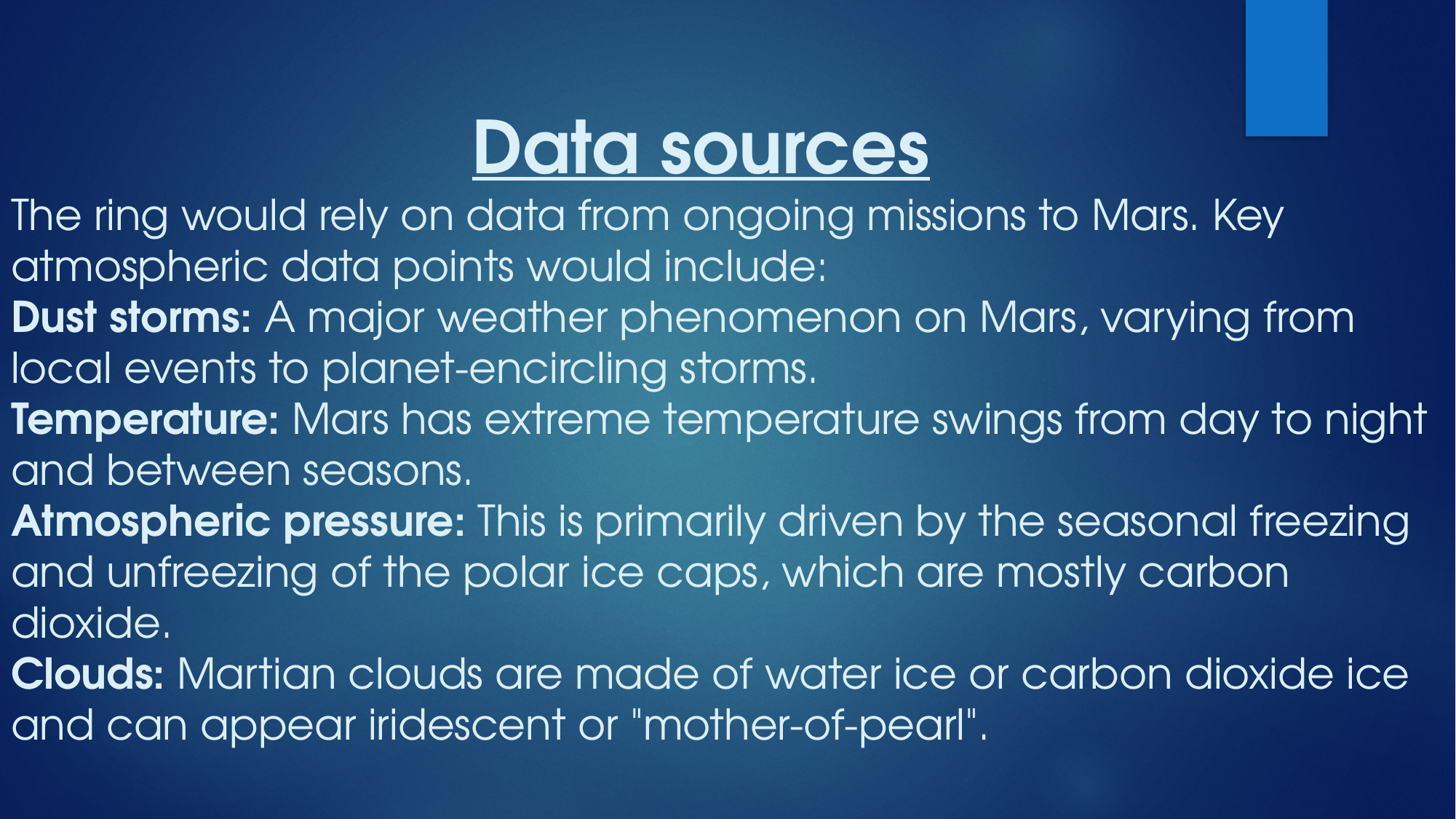

# Data sources The ring would rely on data from ongoing missions to Mars. Key atmospheric data points would include: Dust storms: A major weather phenomenon on Mars, varying from local events to planet-encircling storms. Temperature: Mars has extreme temperature swings from day to night and between seasons. Atmospheric pressure: This is primarily driven by the seasonal freezing and unfreezing of the polar ice caps, which are mostly carbon dioxide. Clouds: Martian clouds are made of water ice or carbon dioxide ice and can appear iridescent or "mother-of-pearl".